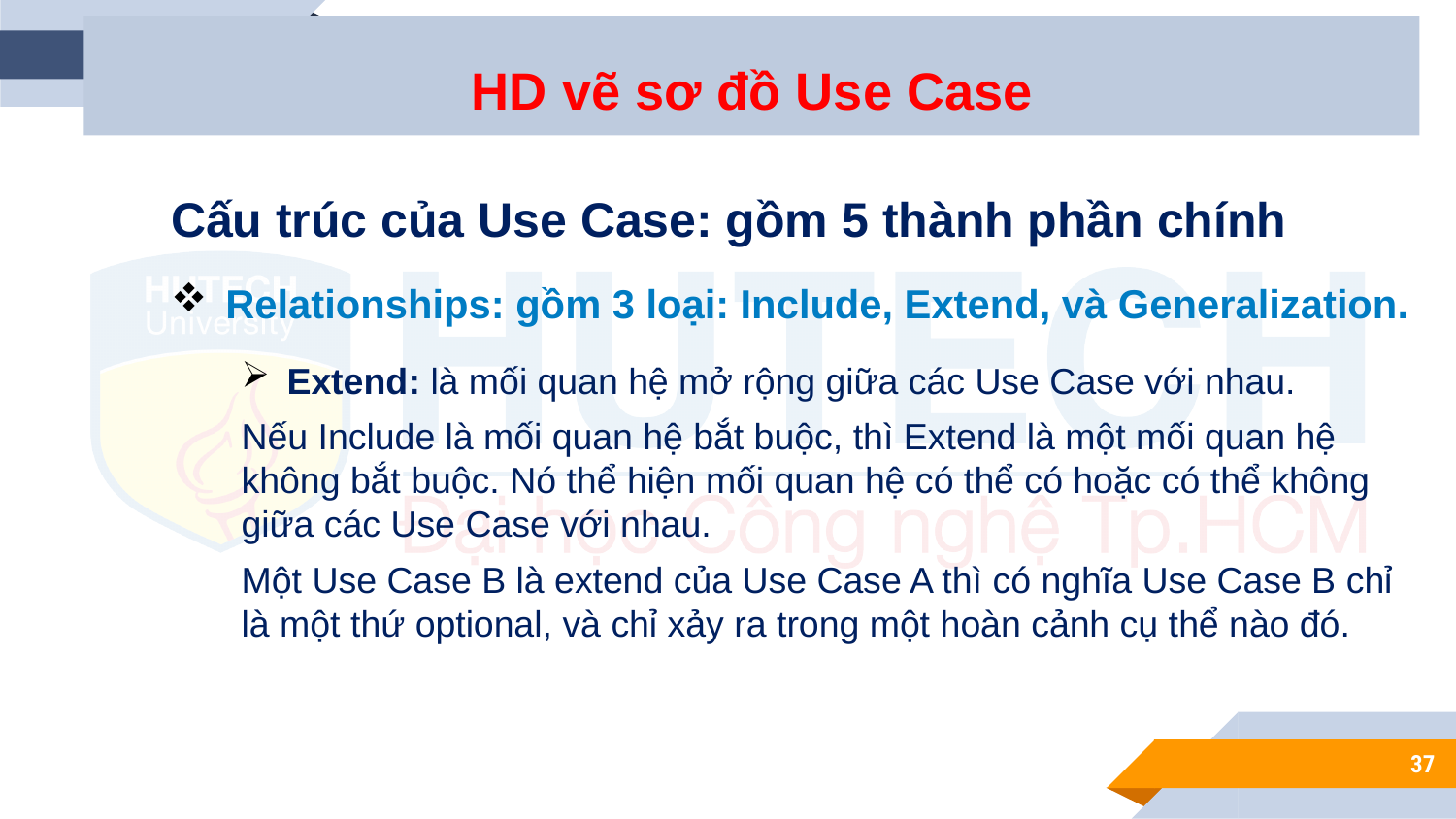

HD vẽ sơ đồ Use Case
Cấu trúc của Use Case: gồm 5 thành phần chính
Relationships: gồm 3 loại: Include, Extend, và Generalization.

Extend: là mối quan hệ mở rộng giữa các Use Case với nhau.
Nếu Include là mối quan hệ bắt buộc, thì Extend là một mối quan hệ không bắt buộc. Nó thể hiện mối quan hệ có thể có hoặc có thể không giữa các Use Case với nhau.
Một Use Case B là extend của Use Case A thì có nghĩa Use Case B chỉ là một thứ optional, và chỉ xảy ra trong một hoàn cảnh cụ thể nào đó.
37